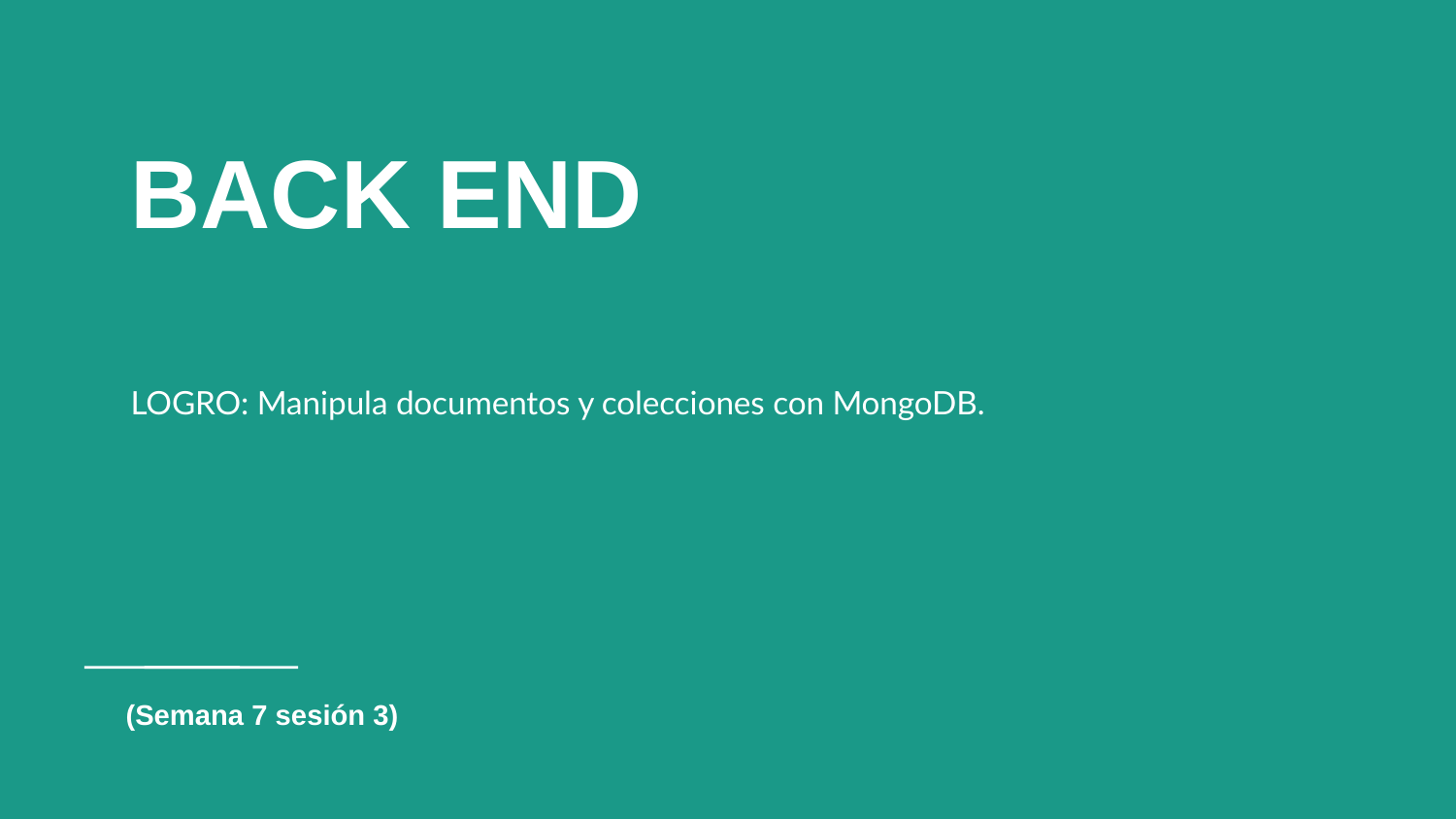

# BACK END
LOGRO: Manipula documentos y colecciones con MongoDB.

(Semana 7 sesión 3)